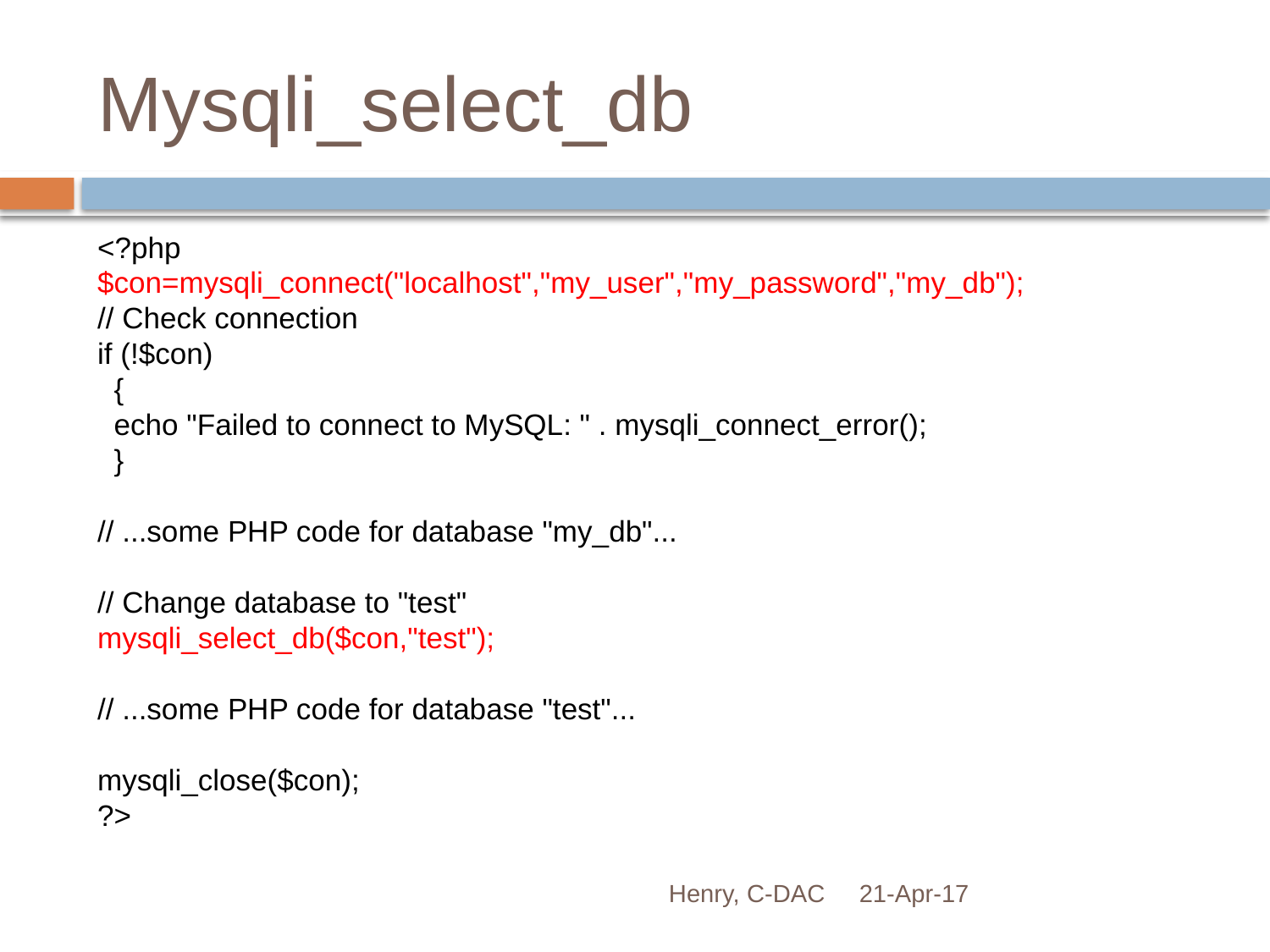

# Mysqli_select_db
<?php
$con=mysqli_connect("localhost","my_user","my_password","my_db");
// Check connection
if (!$con)
  {
  echo "Failed to connect to MySQL: " . mysqli_connect_error();
  }
// ...some PHP code for database "my_db"...
// Change database to "test"
mysqli_select_db($con,"test");
// ...some PHP code for database "test"...
mysqli_close($con);
?>
Henry, C-DAC
21-Apr-17